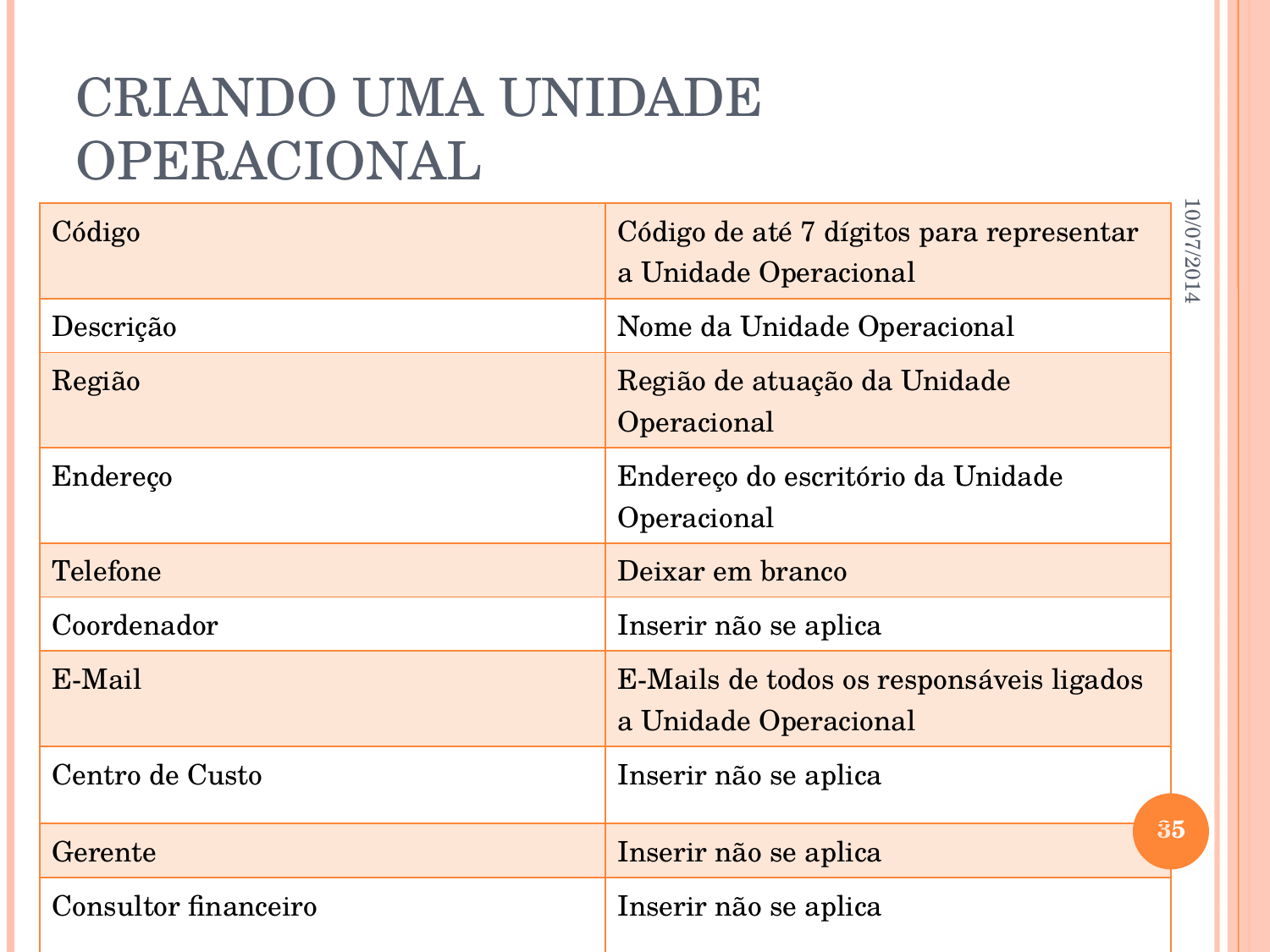

# Criando uma Unidade Operacional
10/07/2014
| Código | Código de até 7 dígitos para representar a Unidade Operacional |
| --- | --- |
| Descrição | Nome da Unidade Operacional |
| Região | Região de atuação da Unidade Operacional |
| Endereço | Endereço do escritório da Unidade Operacional |
| Telefone | Deixar em branco |
| Coordenador | Inserir não se aplica |
| E-Mail | E-Mails de todos os responsáveis ligados a Unidade Operacional |
| Centro de Custo | Inserir não se aplica |
| Gerente | Inserir não se aplica |
| Consultor financeiro | Inserir não se aplica |
| Consultor técnico | Inserir não se aplica |
35